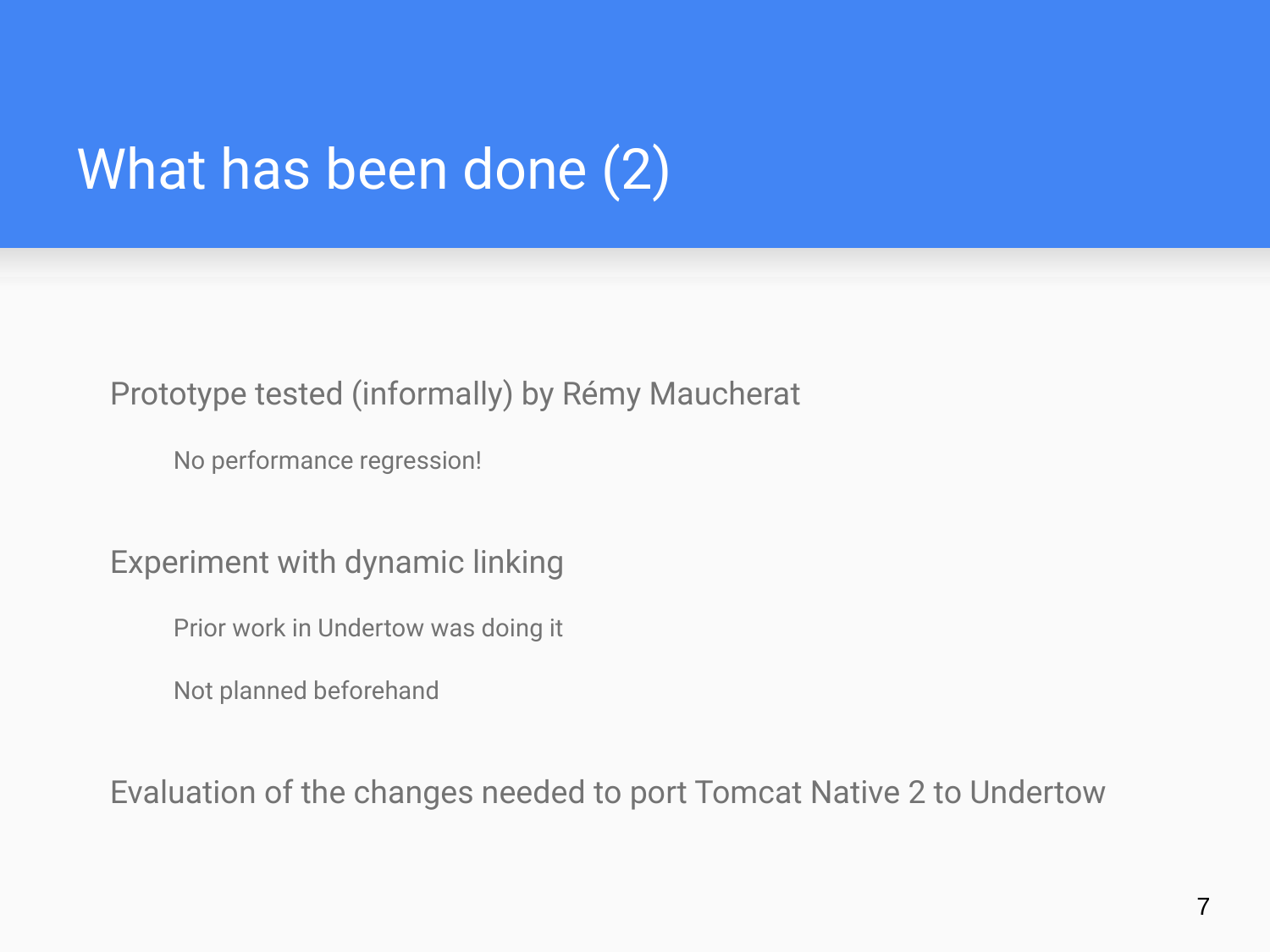

# What has been done (2)
Prototype tested (informally) by Rémy Maucherat
No performance regression!
Experiment with dynamic linking
Prior work in Undertow was doing it
Not planned beforehand
Evaluation of the changes needed to port Tomcat Native 2 to Undertow

7